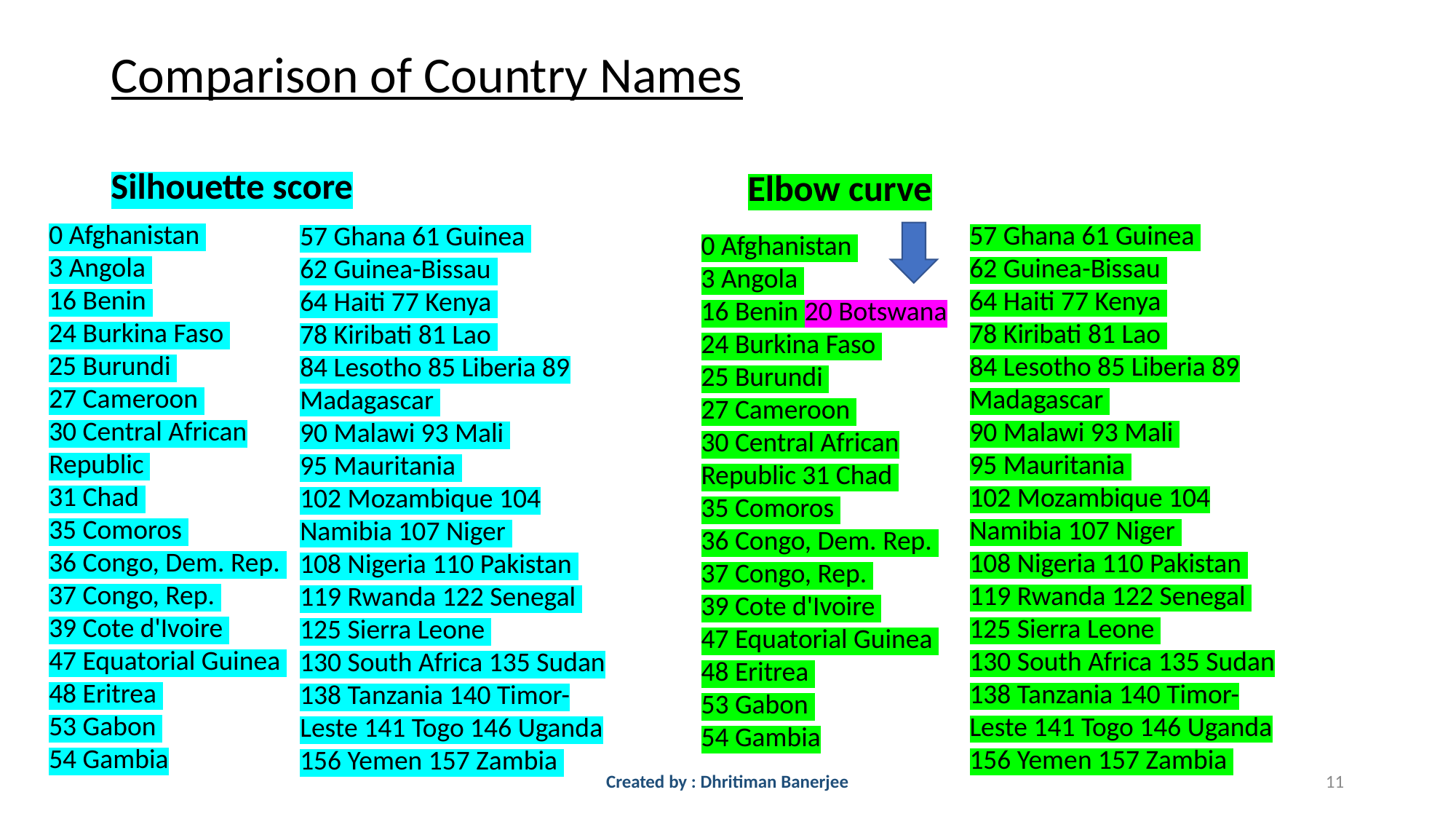

# Comparison of Country Names
Silhouette score
Elbow curve
0 Afghanistan
3 Angola
16 Benin
24 Burkina Faso
25 Burundi
27 Cameroon
30 Central African Republic
31 Chad
35 Comoros
36 Congo, Dem. Rep.
37 Congo, Rep.
39 Cote d'Ivoire
47 Equatorial Guinea
48 Eritrea
53 Gabon
54 Gambia
57 Ghana 61 Guinea
62 Guinea-Bissau
64 Haiti 77 Kenya
78 Kiribati 81 Lao
84 Lesotho 85 Liberia 89 Madagascar
90 Malawi 93 Mali
95 Mauritania
102 Mozambique 104 Namibia 107 Niger
108 Nigeria 110 Pakistan
119 Rwanda 122 Senegal
125 Sierra Leone
130 South Africa 135 Sudan 138 Tanzania 140 Timor-Leste 141 Togo 146 Uganda 156 Yemen 157 Zambia

57 Ghana 61 Guinea
62 Guinea-Bissau
64 Haiti 77 Kenya
78 Kiribati 81 Lao
84 Lesotho 85 Liberia 89 Madagascar
90 Malawi 93 Mali
95 Mauritania
102 Mozambique 104 Namibia 107 Niger
108 Nigeria 110 Pakistan
119 Rwanda 122 Senegal
125 Sierra Leone
130 South Africa 135 Sudan 138 Tanzania 140 Timor-Leste 141 Togo 146 Uganda 156 Yemen 157 Zambia

0 Afghanistan
3 Angola
16 Benin 20 Botswana
24 Burkina Faso
25 Burundi
27 Cameroon
30 Central African Republic 31 Chad
35 Comoros
36 Congo, Dem. Rep.
37 Congo, Rep.
39 Cote d'Ivoire
47 Equatorial Guinea
48 Eritrea
53 Gabon
54 Gambia

Created by : Dhritiman Banerjee
11